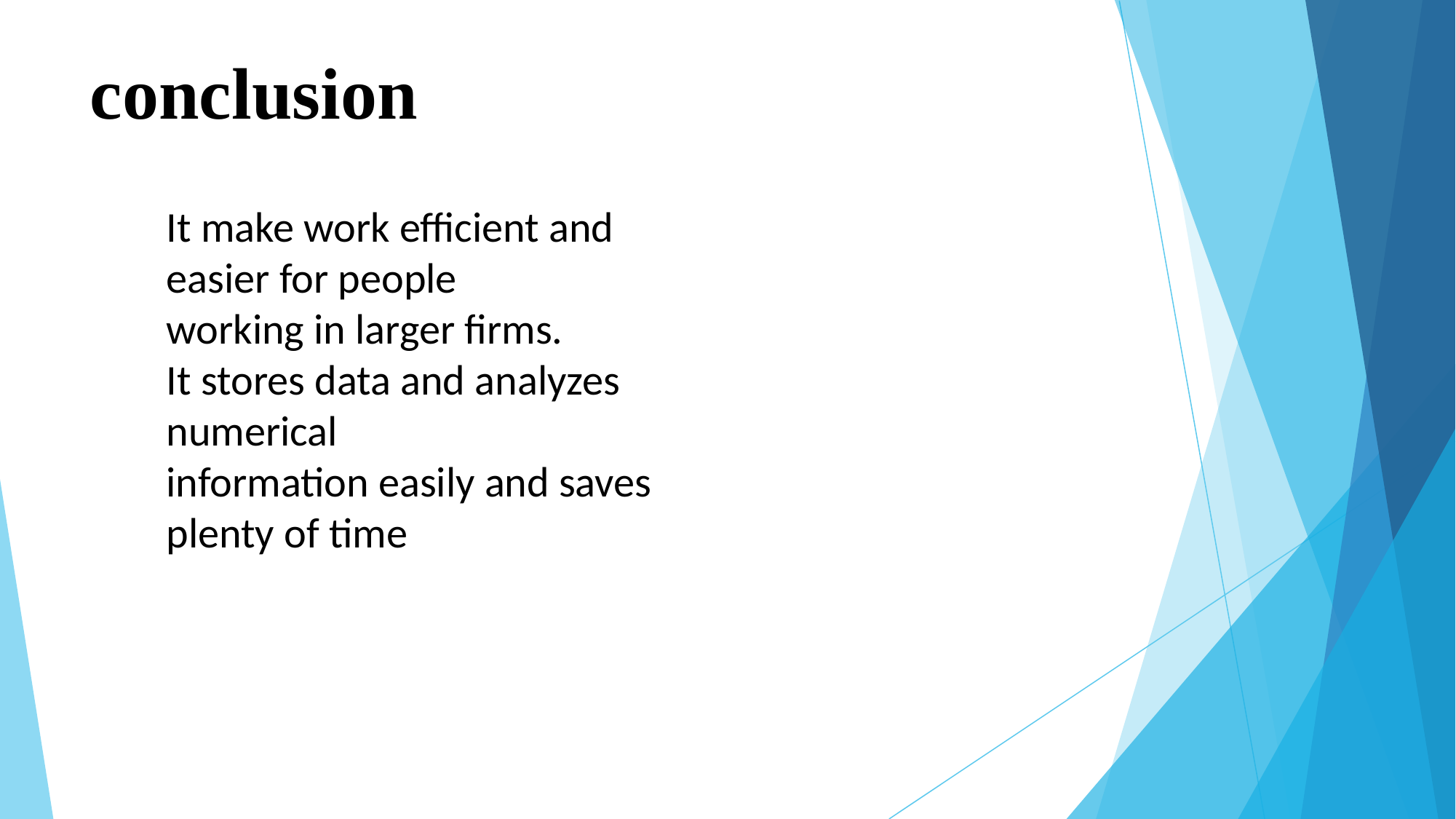

# conclusion
It make work efficient and easier for people
working in larger firms.
It stores data and analyzes numerical
information easily and saves plenty of time